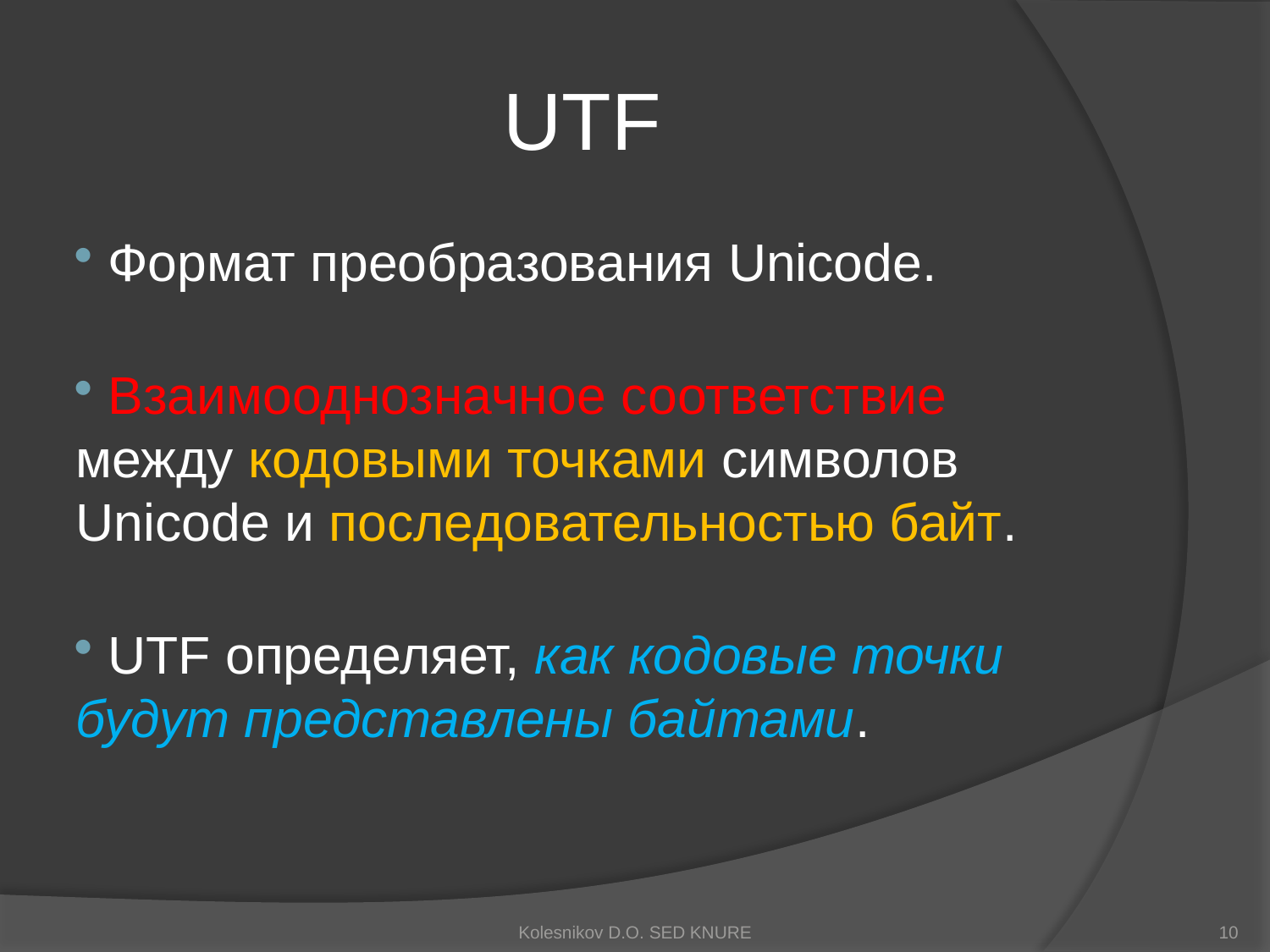

# UTF
 Формат преобразования Unicode.

 Взаимооднозначное соответствие между кодовыми точками символов Unicode и последовательностью байт.

 UTF определяет, как кодовые точки будут представлены байтами.
Kolesnikov D.O. SED KNURE
10